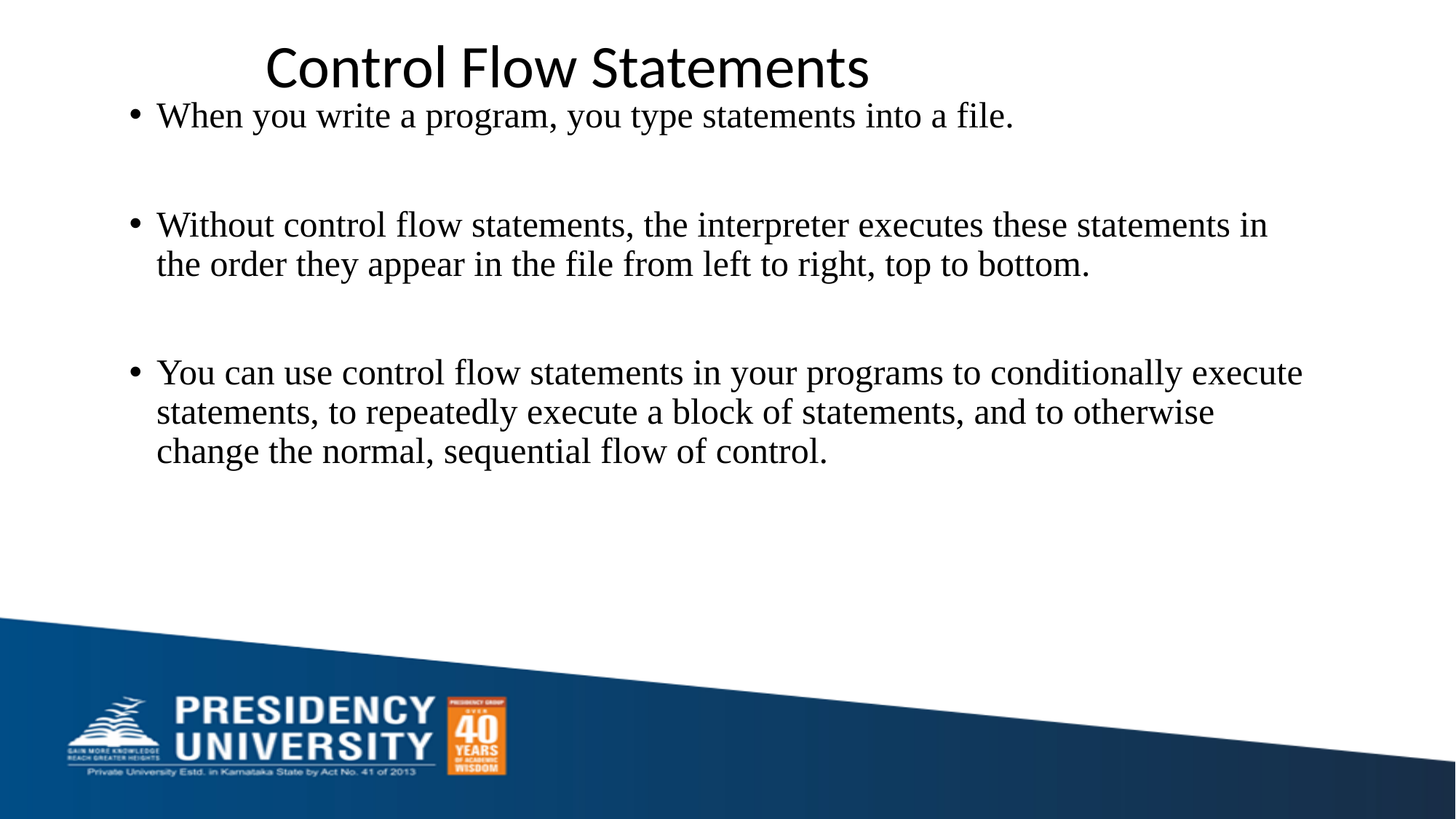

# Control Flow Statements
When you write a program, you type statements into a file.

Without control flow statements, the interpreter executes these statements in the order they appear in the file from left to right, top to bottom.

You can use control flow statements in your programs to conditionally execute statements, to repeatedly execute a block of statements, and to otherwise change the normal, sequential flow of control.